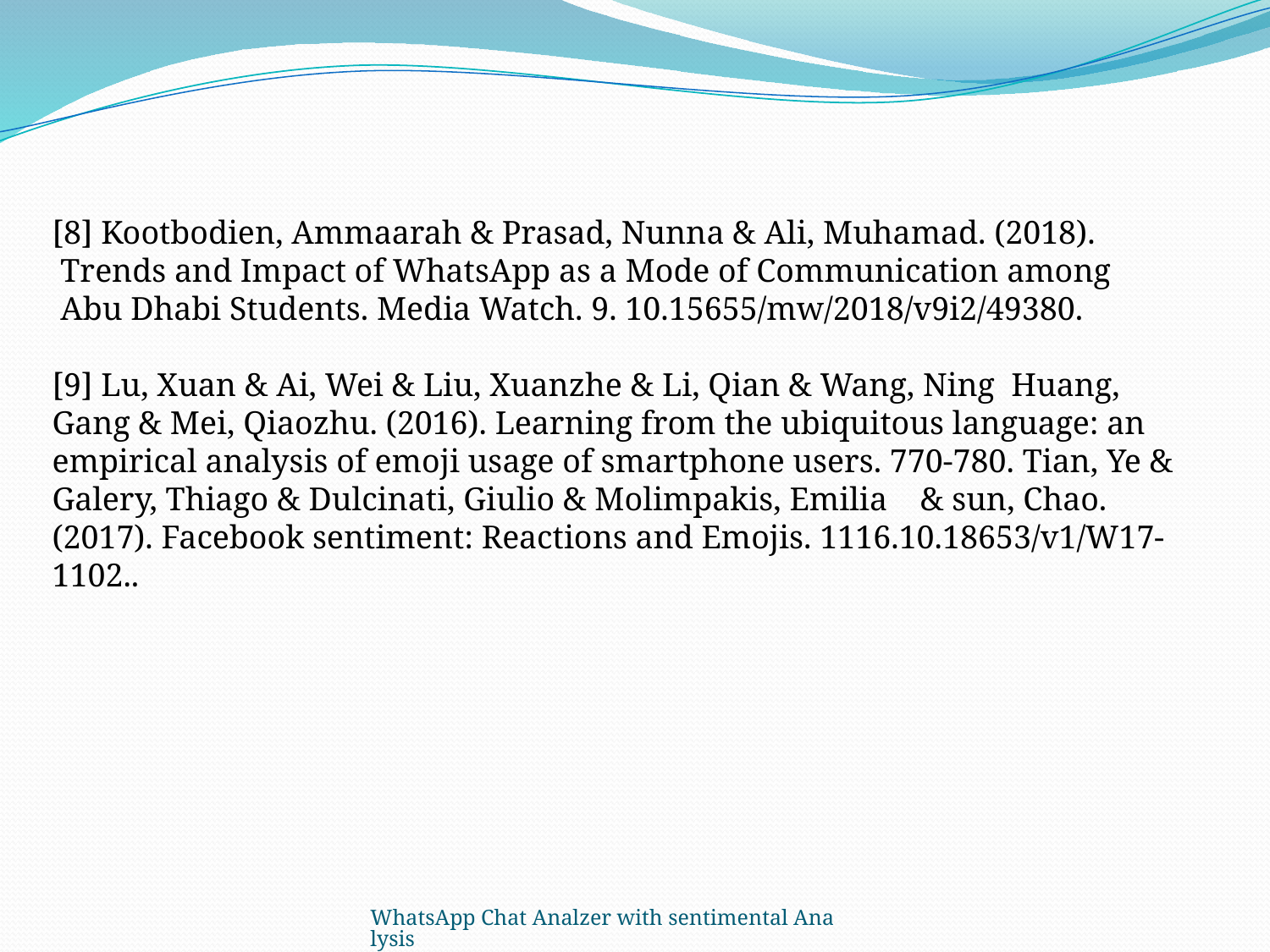

[8] Kootbodien, Ammaarah & Prasad, Nunna & Ali, Muhamad. (2018).
 Trends and Impact of WhatsApp as a Mode of Communication among
 Abu Dhabi Students. Media Watch. 9. 10.15655/mw/2018/v9i2/49380.

[9] Lu, Xuan & Ai, Wei & Liu, Xuanzhe & Li, Qian & Wang, Ning  Huang, Gang & Mei, Qiaozhu. (2016). Learning from the ubiquitous language: an empirical analysis of emoji usage of smartphone users. 770-780. Tian, Ye & Galery, Thiago & Dulcinati, Giulio & Molimpakis, Emilia    & sun, Chao. (2017). Facebook sentiment: Reactions and Emojis. 1116.10.18653/v1/W17-1102..

WhatsApp Chat Analzer with sentimental Analysis